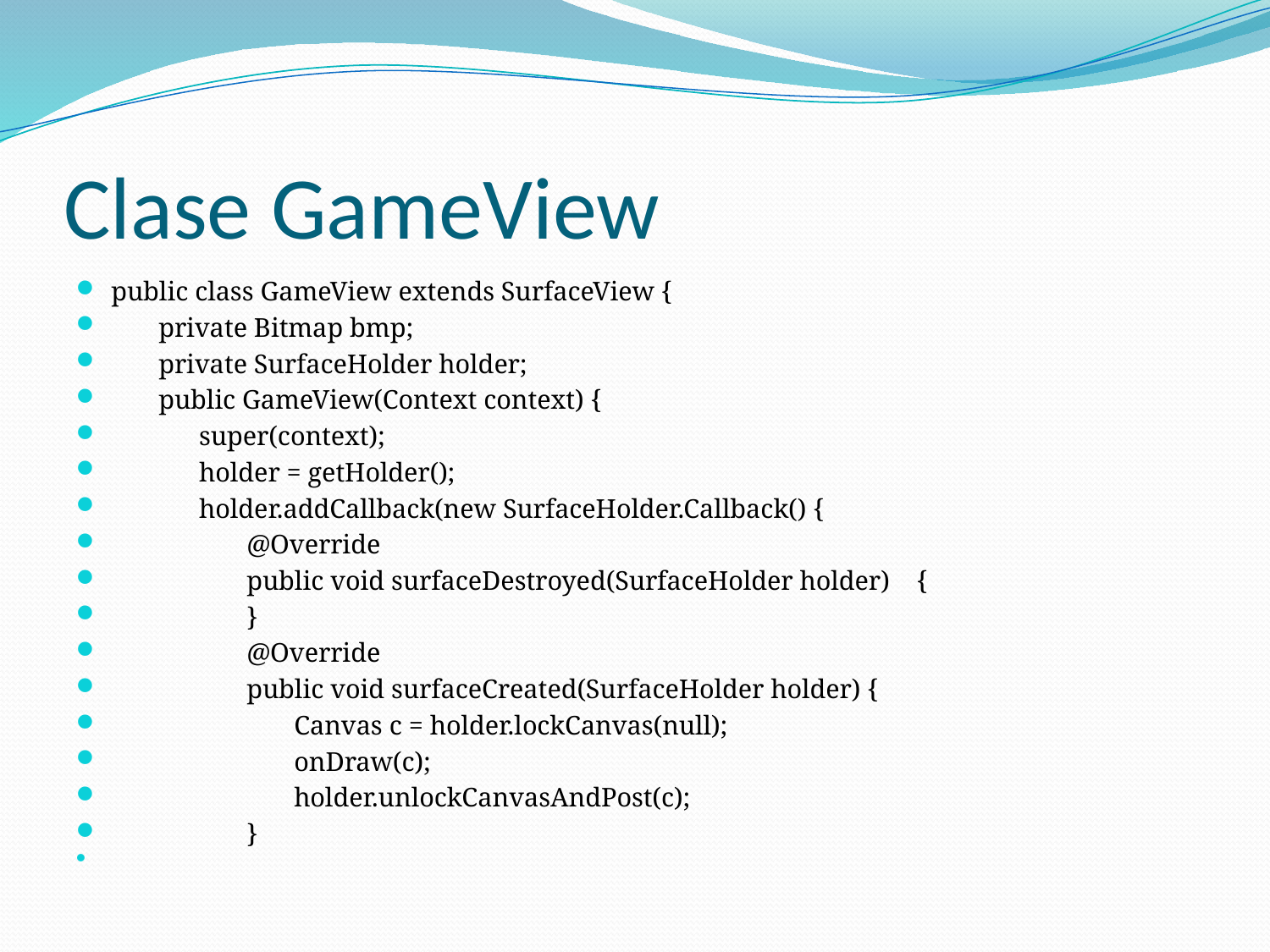

# Clase GameView
public class GameView extends SurfaceView {
       private Bitmap bmp;
       private SurfaceHolder holder;
       public GameView(Context context) {
             super(context);
             holder = getHolder();
             holder.addCallback(new SurfaceHolder.Callback() {
                    @Override
                    public void surfaceDestroyed(SurfaceHolder holder)    {
                    }
                    @Override
                    public void surfaceCreated(SurfaceHolder holder) {
                           Canvas c = holder.lockCanvas(null);
                           onDraw(c);
                           holder.unlockCanvasAndPost(c);
                    }